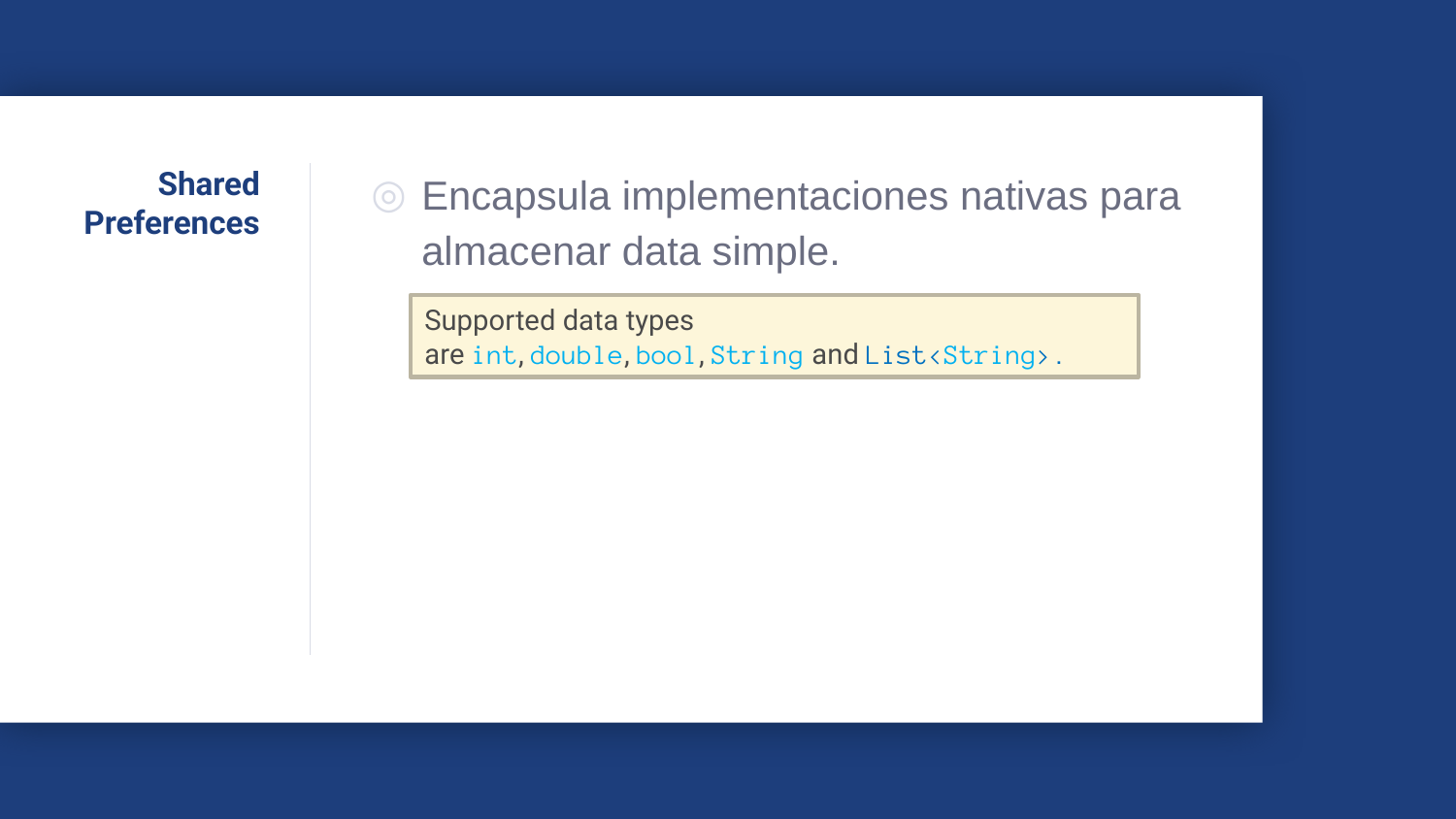

# Shared Preferences
Encapsula implementaciones nativas para almacenar data simple.
Supported data types are int, double, bool, String and List<String>.